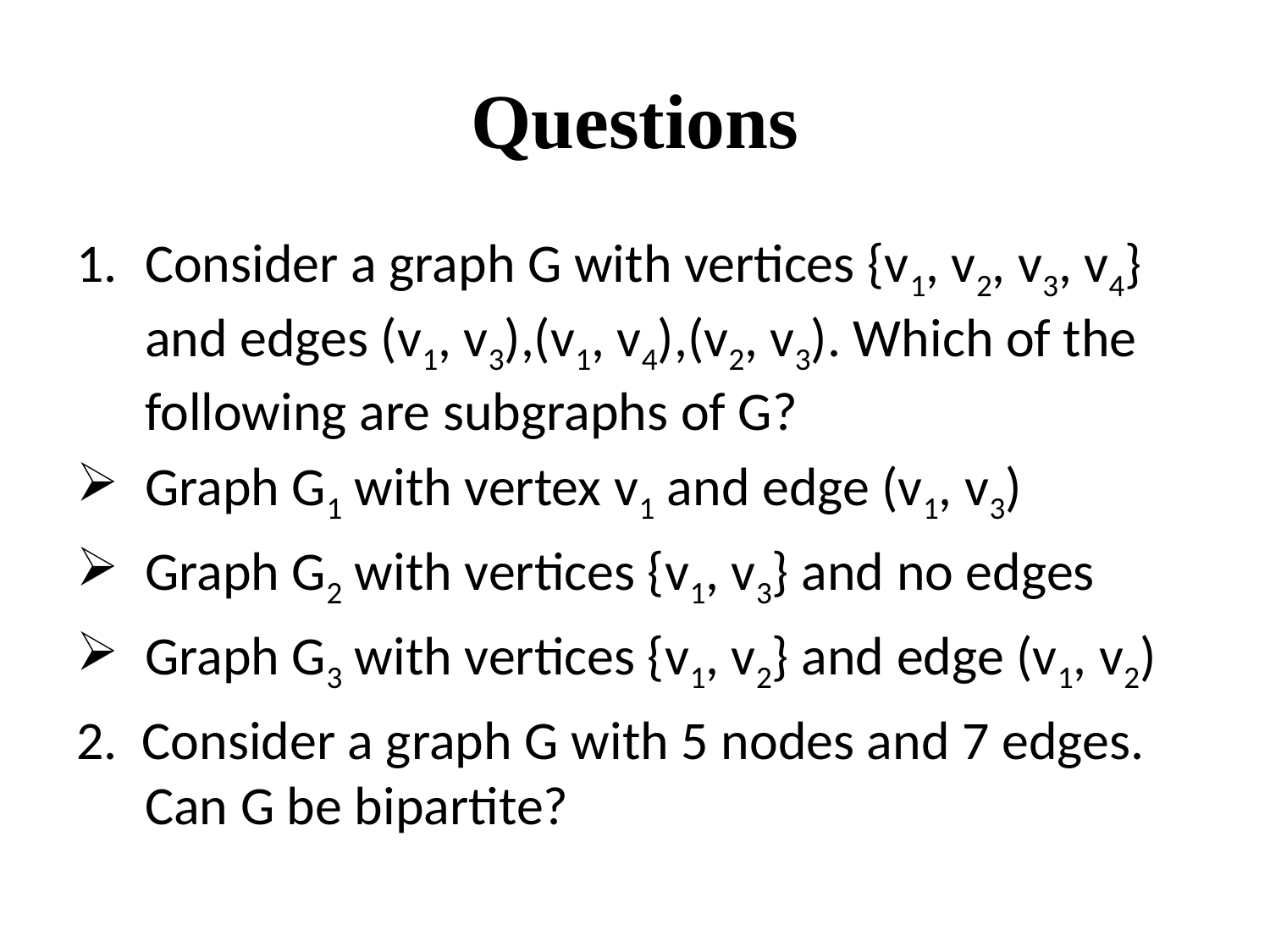

# Questions
Consider a graph G with vertices {v1, v2, v3, v4} and edges (v1, v3),(v1, v4),(v2, v3). Which of the following are subgraphs of G?
Graph G1 with vertex v1 and edge (v1, v3)
Graph G2 with vertices {v1, v3} and no edges
Graph G3 with vertices {v1, v2} and edge (v1, v2)
2.  Consider a graph G with 5 nodes and 7 edges. Can G be bipartite?